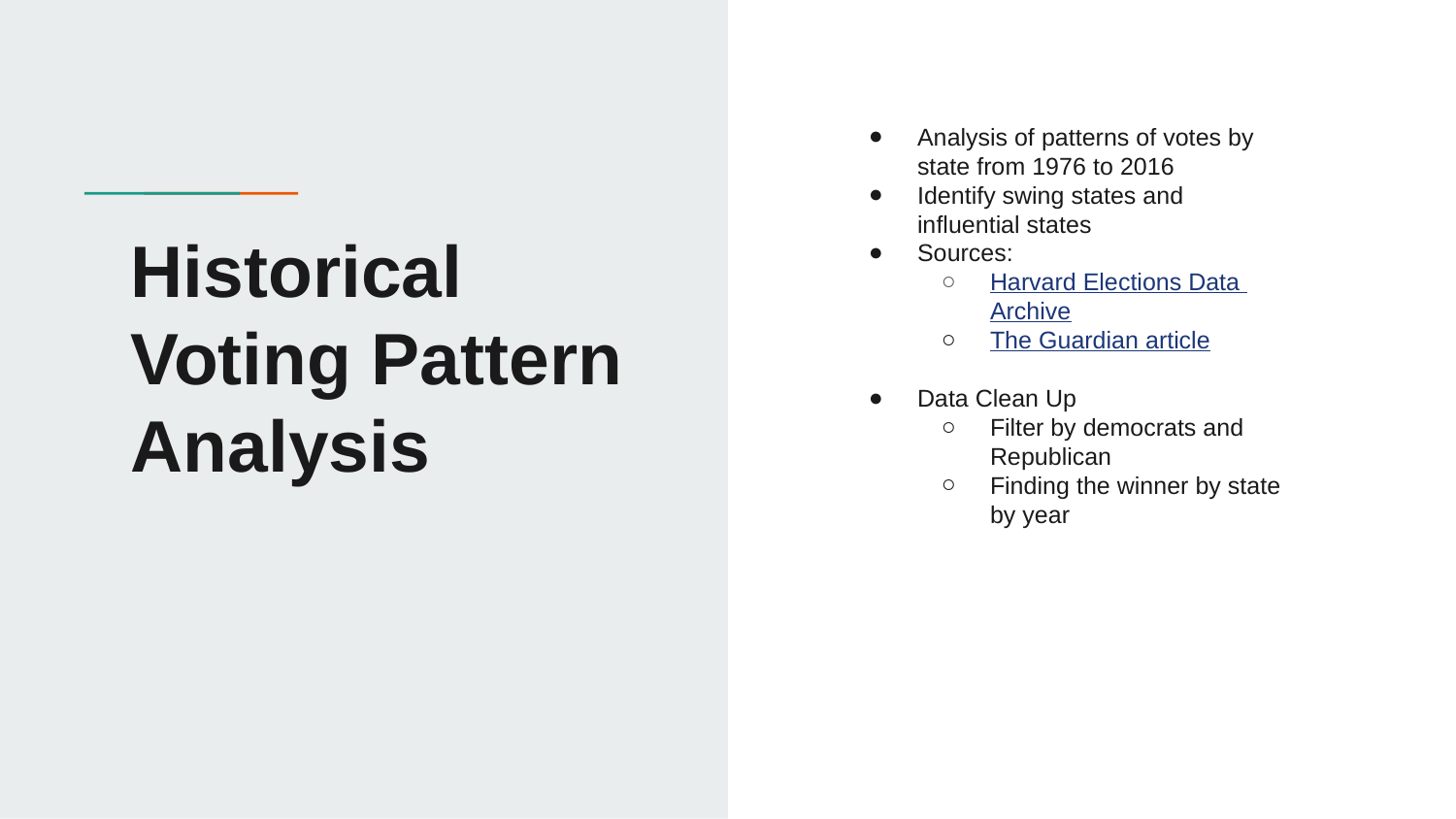

Analysis of patterns of votes by state from 1976 to 2016
Identify swing states and influential states
Sources:
Harvard Elections Data
Archive
The Guardian article

Data Clean Up
Filter by democrats and Republican
Finding the winner by state by year

# Historical Voting Pattern Analysis